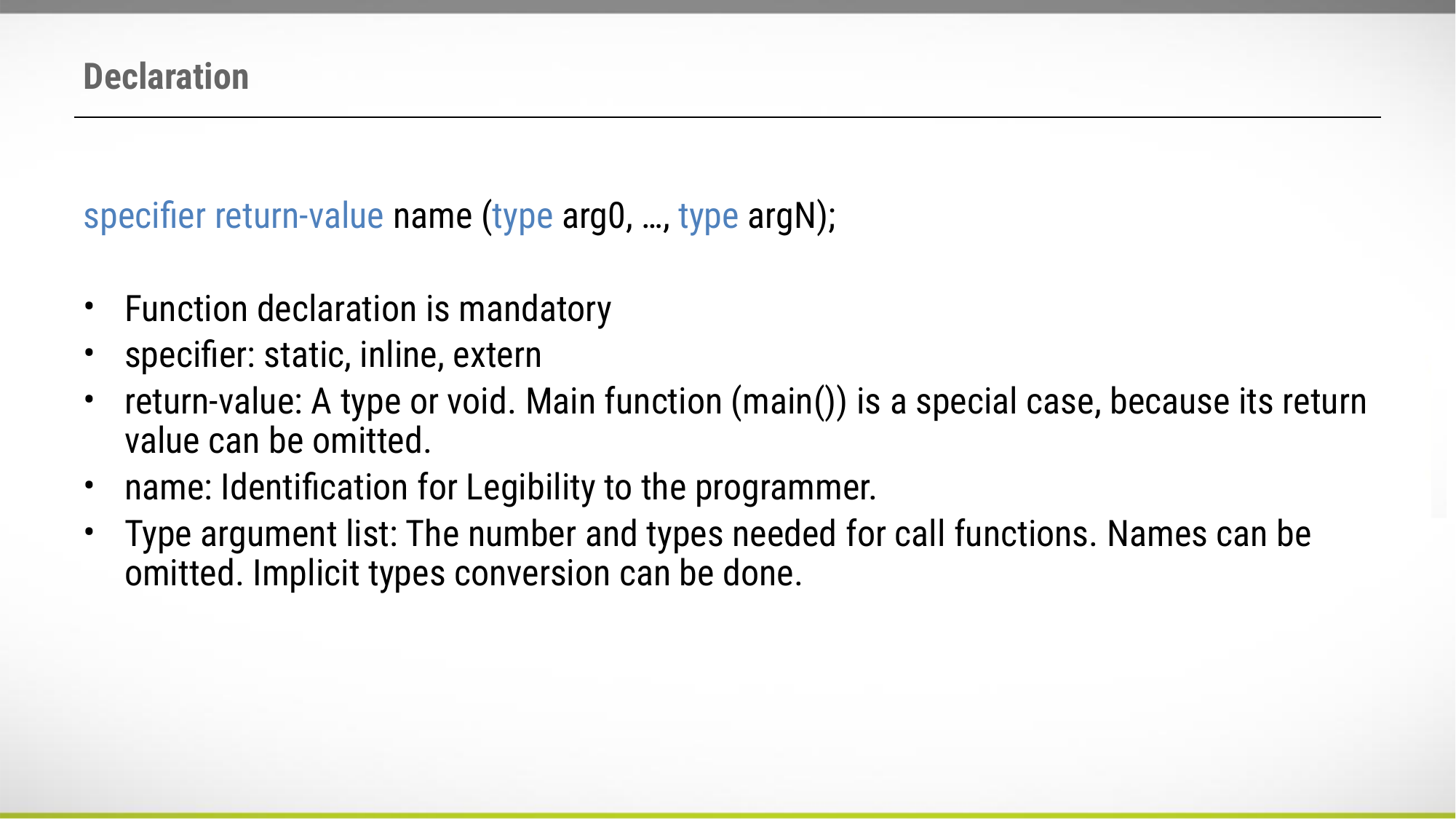

# Declaration
specifier return-value name (type arg0, …, type argN);

Function declaration is mandatory
specifier: static, inline, extern
return-value: A type or void. Main function (main()) is a special case, because its return value can be omitted.
name: Identification for Legibility to the programmer.
Type argument list: The number and types needed for call functions. Names can be omitted. Implicit types conversion can be done.